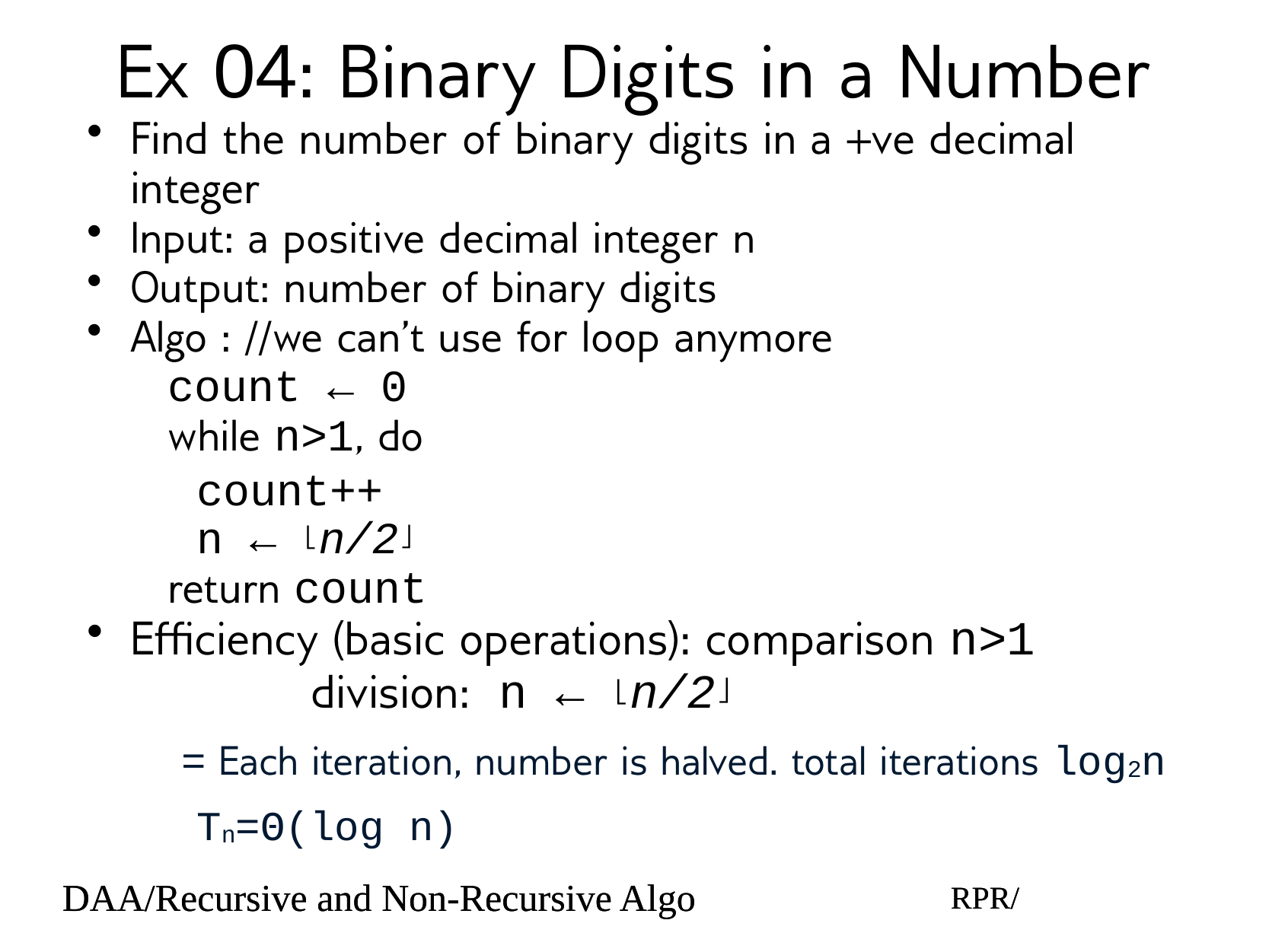

# Ex 04: Binary Digits in a Number
Find the number of binary digits in a +ve decimal integer
Input: a positive decimal integer n
Output: number of binary digits
Algo : //we can’t use for loop anymore
count ← 0
while n>1, do
count++
n ← ⌊n/2⌋
return count
Efficiency (basic operations): comparison n>1
division: n ← ⌊n/2⌋
    = Each iteration, number is halved. total iterations log2n
Tn=Θ(log n)
DAA/Recursive and Non-Recursive Algo
RPR/
7